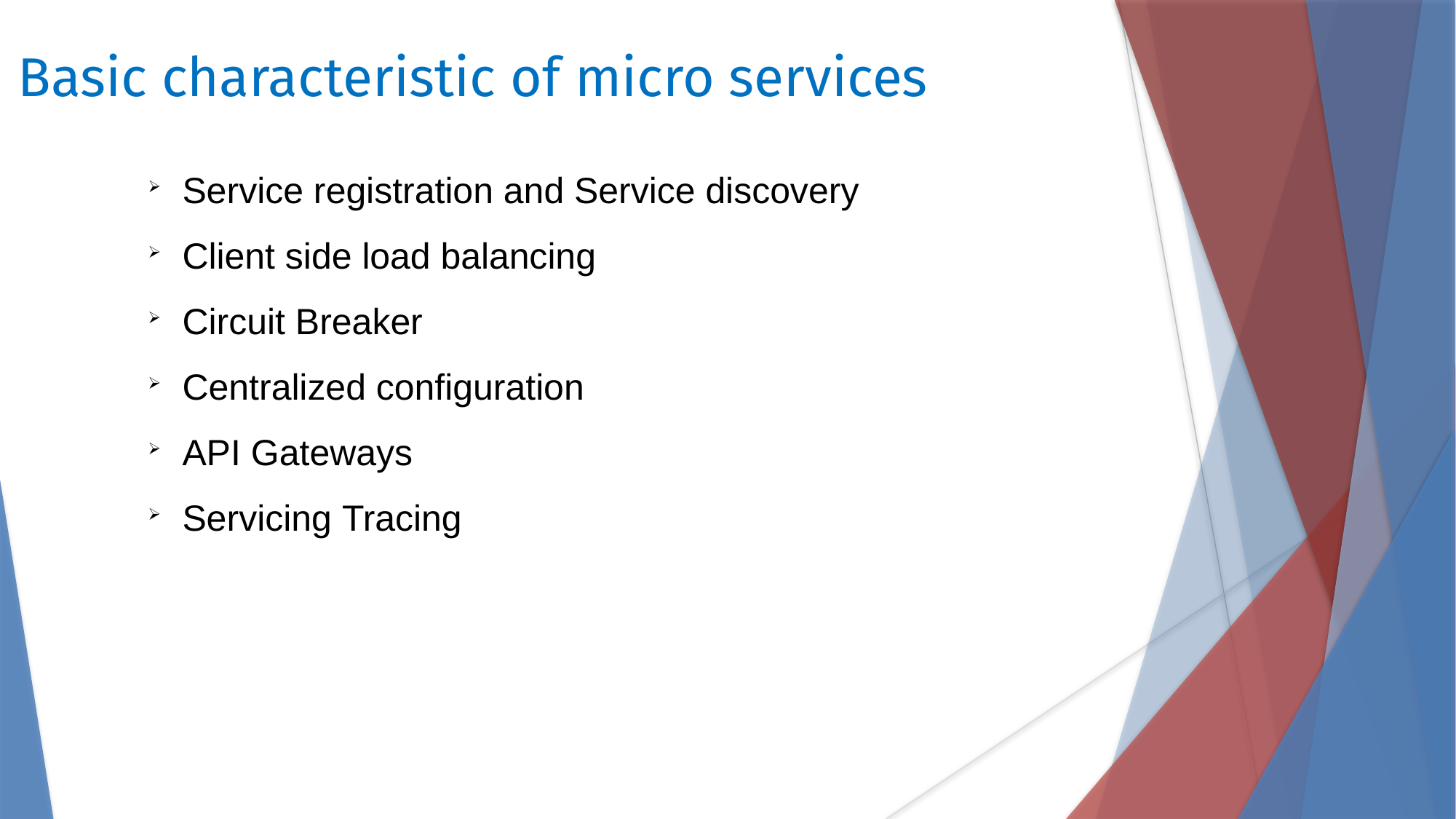

# Basic characteristic of micro services
Service registration and Service discovery
Client side load balancing
Circuit Breaker
Centralized configuration
API Gateways
Servicing Tracing